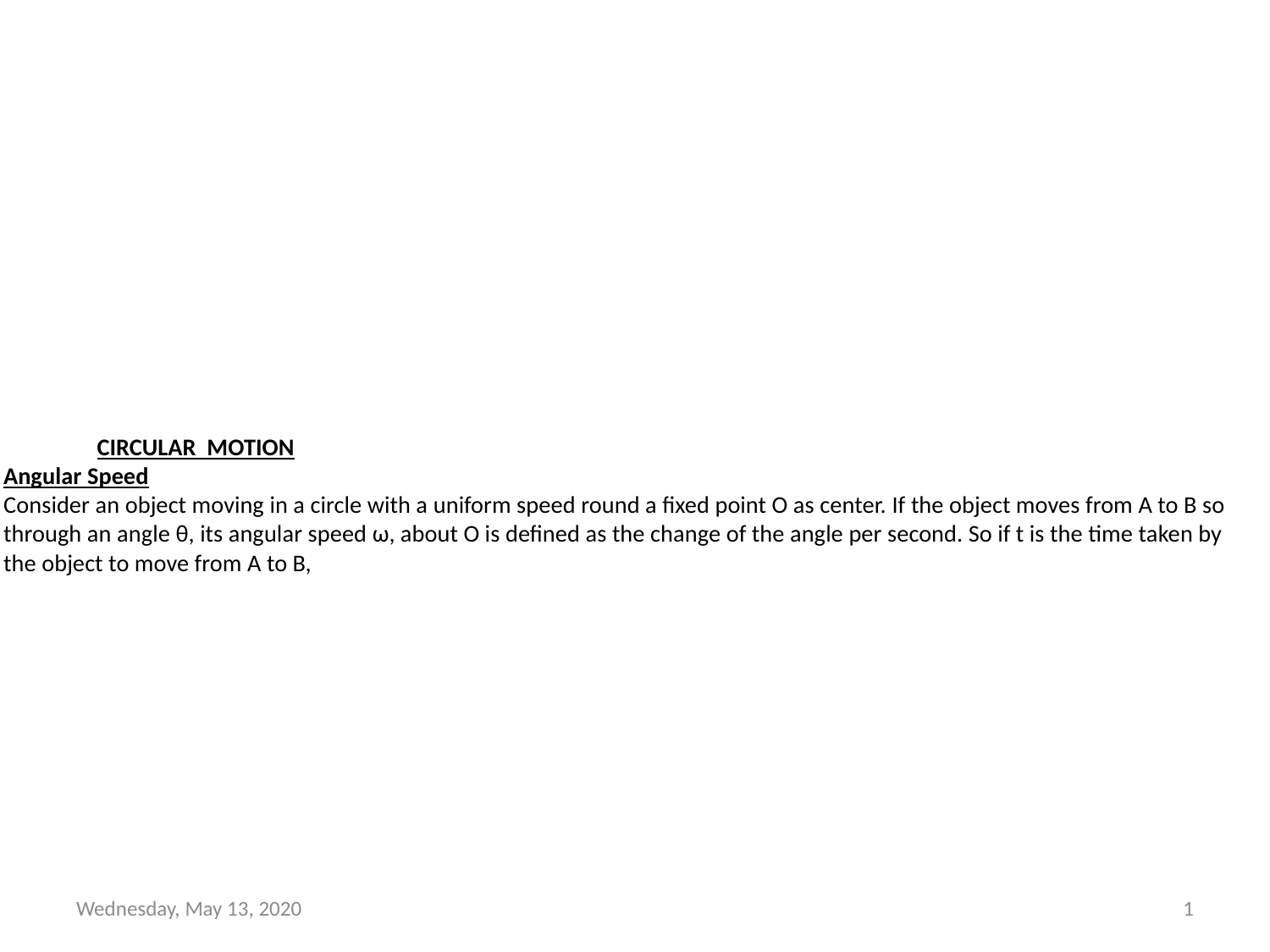

# CIRCULAR  MOTION Angular Speed Consider an object moving in a circle with a uniform speed round a fixed point O as center. If the object moves from A to B so through an angle θ, its angular speed ω, about O is defined as the change of the angle per second. So if t is the time taken by the object to move from A to B,
Wednesday, May 13, 2020
1